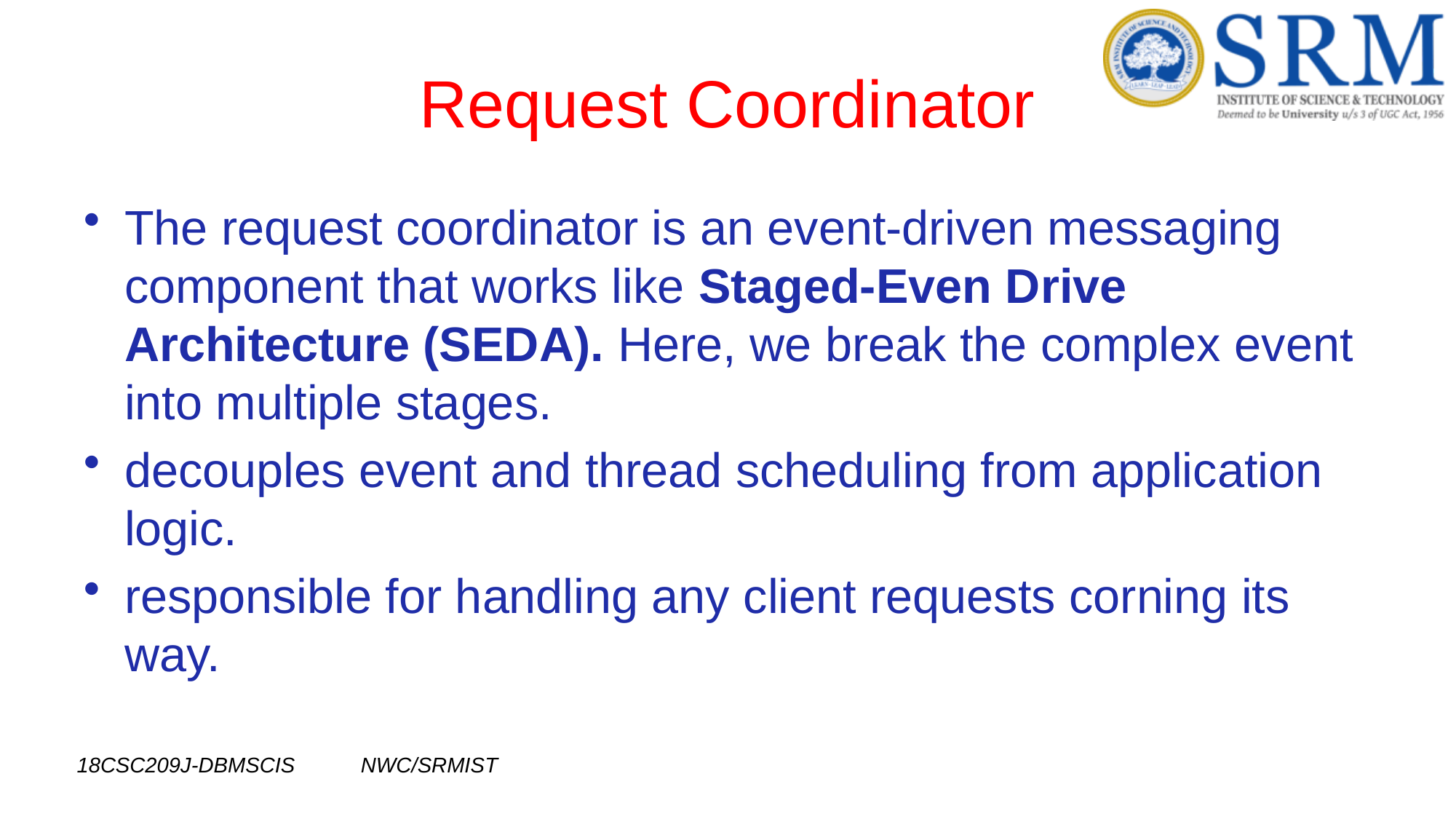

# Request Coordinator
The request coordinator is an event-driven messaging component that works like Staged-Even Drive Architecture (SEDA). Here, we break the complex event into multiple stages.
decouples event and thread scheduling from application logic.
responsible for handling any client requests corning its way.
18CSC209J-DBMSCIS           NWC/SRMIST
62